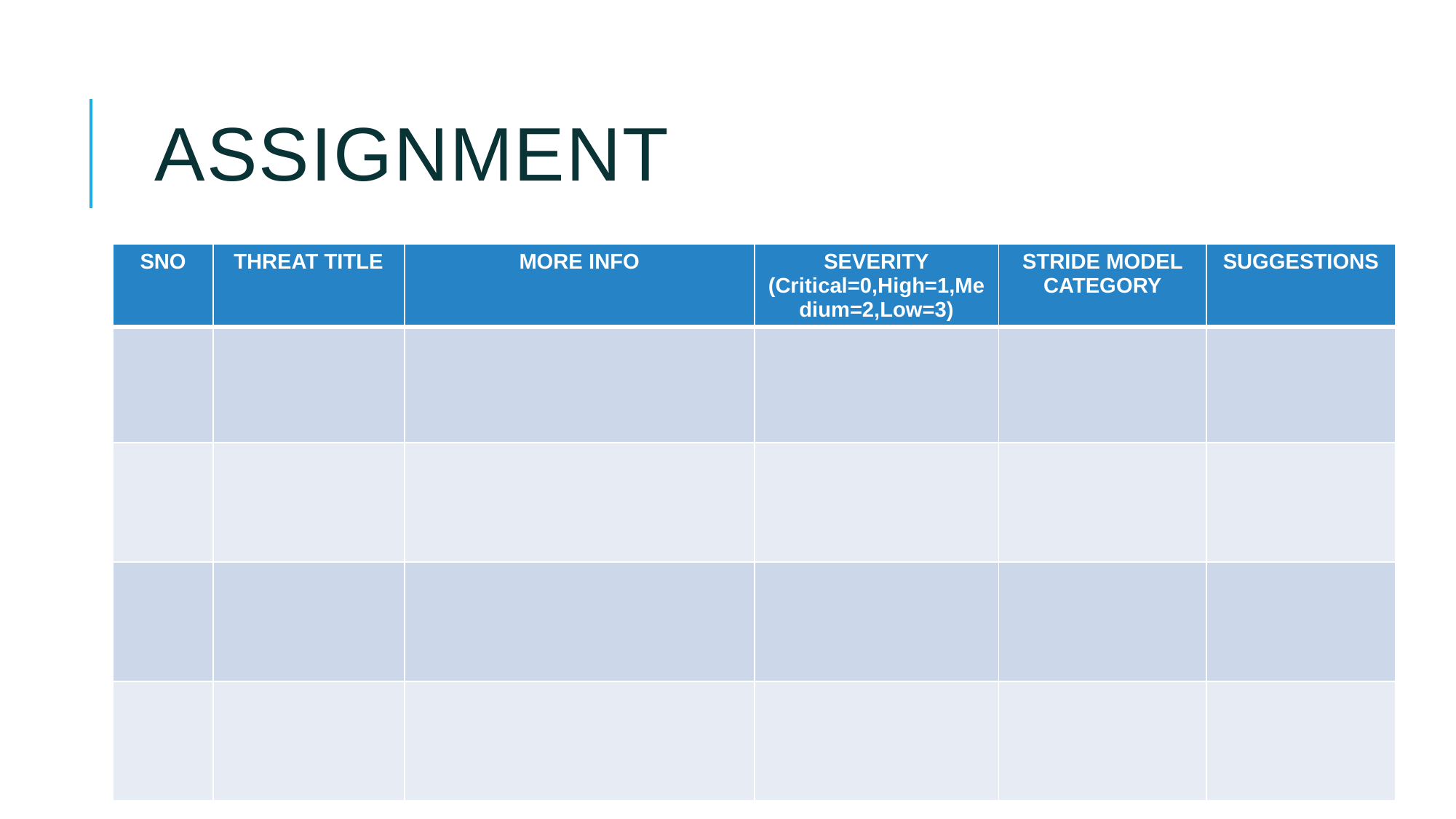

# Assignment
| SNO | THREAT TITLE | MORE INFO | SEVERITY (Critical=0,High=1,Medium=2,Low=3) | STRIDE MODEL CATEGORY | SUGGESTIONS |
| --- | --- | --- | --- | --- | --- |
|  |  |  |  |  |  |
|  |  |  |  |  |  |
|  |  |  |  |  |  |
|  |  |  |  |  |  |
20XX
Conference presentation
9